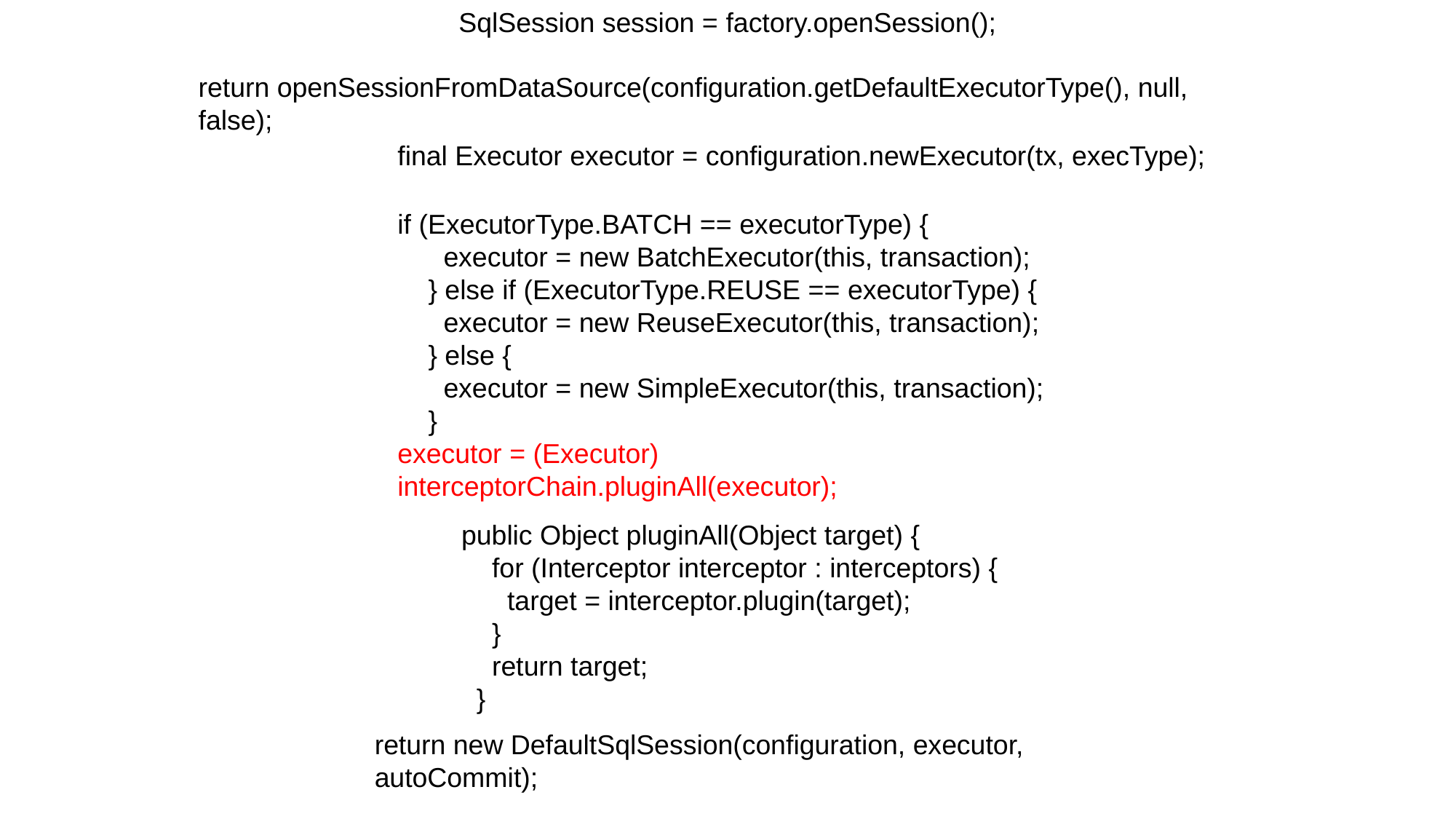

SqlSession session = factory.openSession();
return openSessionFromDataSource(configuration.getDefaultExecutorType(), null, false);
final Executor executor = configuration.newExecutor(tx, execType);
if (ExecutorType.BATCH == executorType) {
      executor = new BatchExecutor(this, transaction);
    } else if (ExecutorType.REUSE == executorType) {
      executor = new ReuseExecutor(this, transaction);
    } else {
      executor = new SimpleExecutor(this, transaction);
    }
executor = (Executor) interceptorChain.pluginAll(executor);
public Object pluginAll(Object target) {
    for (Interceptor interceptor : interceptors) {
      target = interceptor.plugin(target);
    }
    return target;
  }
return new DefaultSqlSession(configuration, executor, autoCommit);